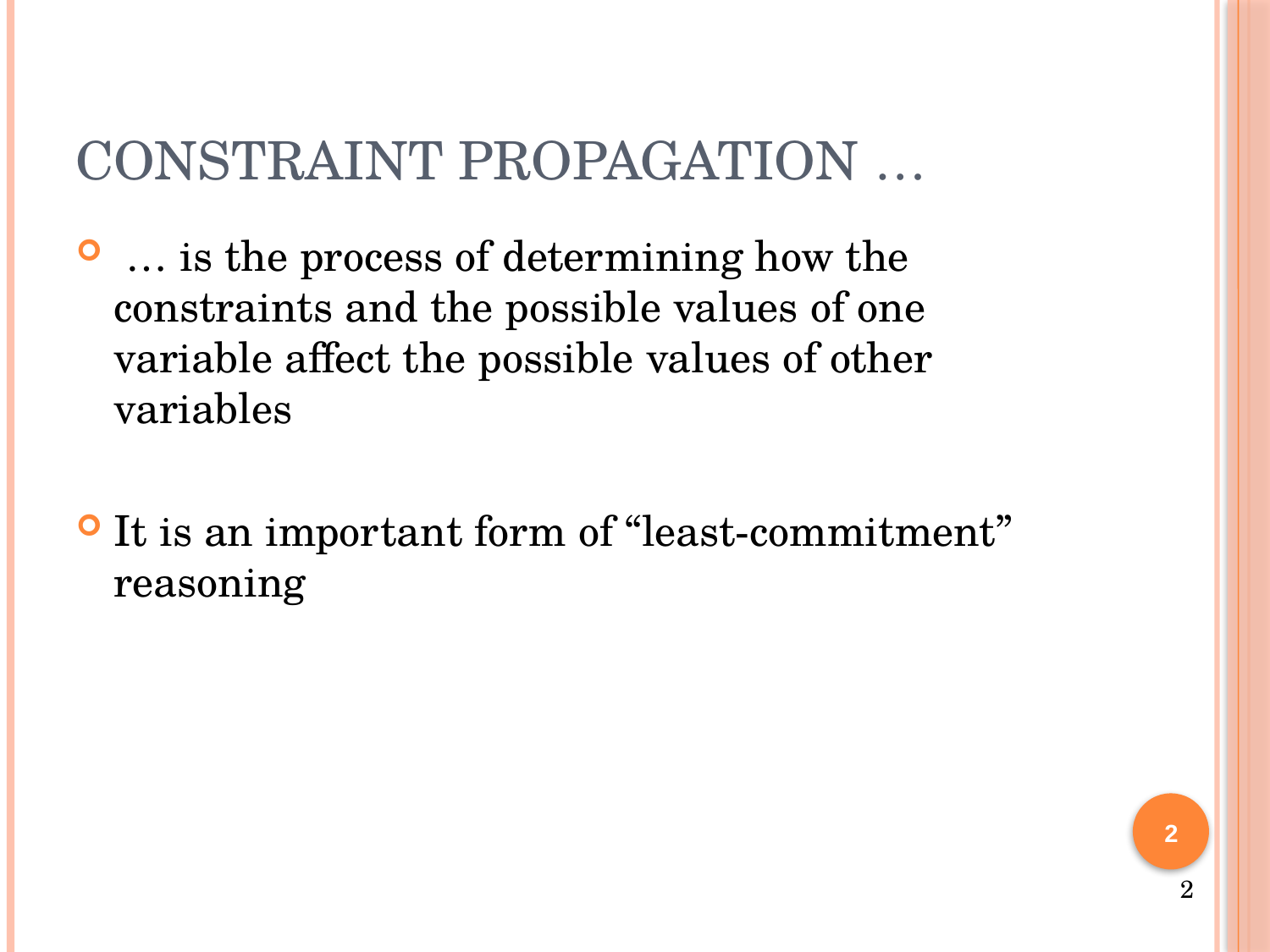

# Constraint Propagation …
 … is the process of determining how the constraints and the possible values of one variable affect the possible values of other variables

It is an important form of “least-commitment” reasoning

2
2